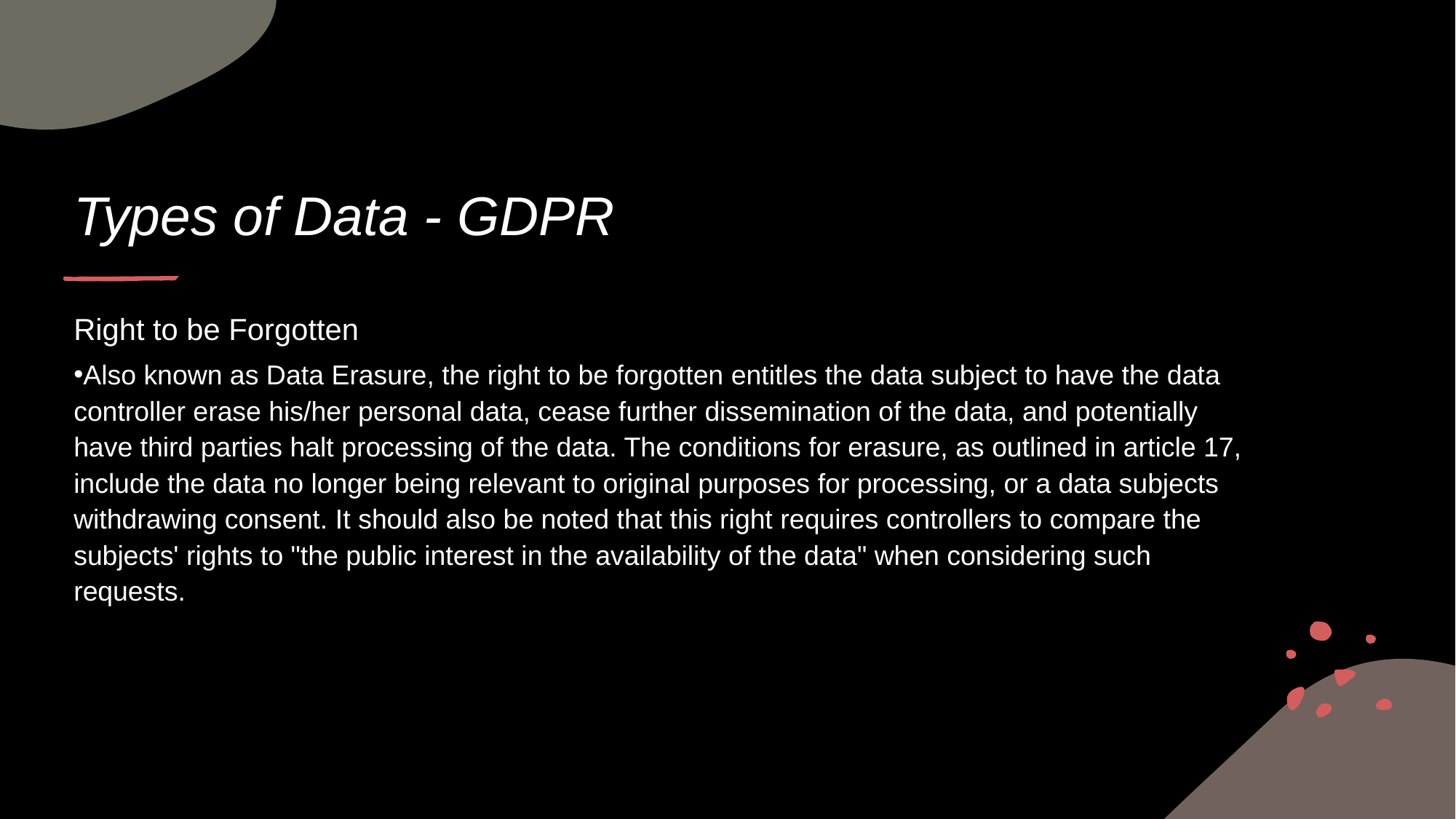

# Types of Data - GDPR
Right to be Forgotten
Also known as Data Erasure, the right to be forgotten entitles the data subject to have the data controller erase his/her personal data, cease further dissemination of the data, and potentially have third parties halt processing of the data. The conditions for erasure, as outlined in article 17, include the data no longer being relevant to original purposes for processing, or a data subjects withdrawing consent. It should also be noted that this right requires controllers to compare the subjects' rights to "the public interest in the availability of the data" when considering such requests.